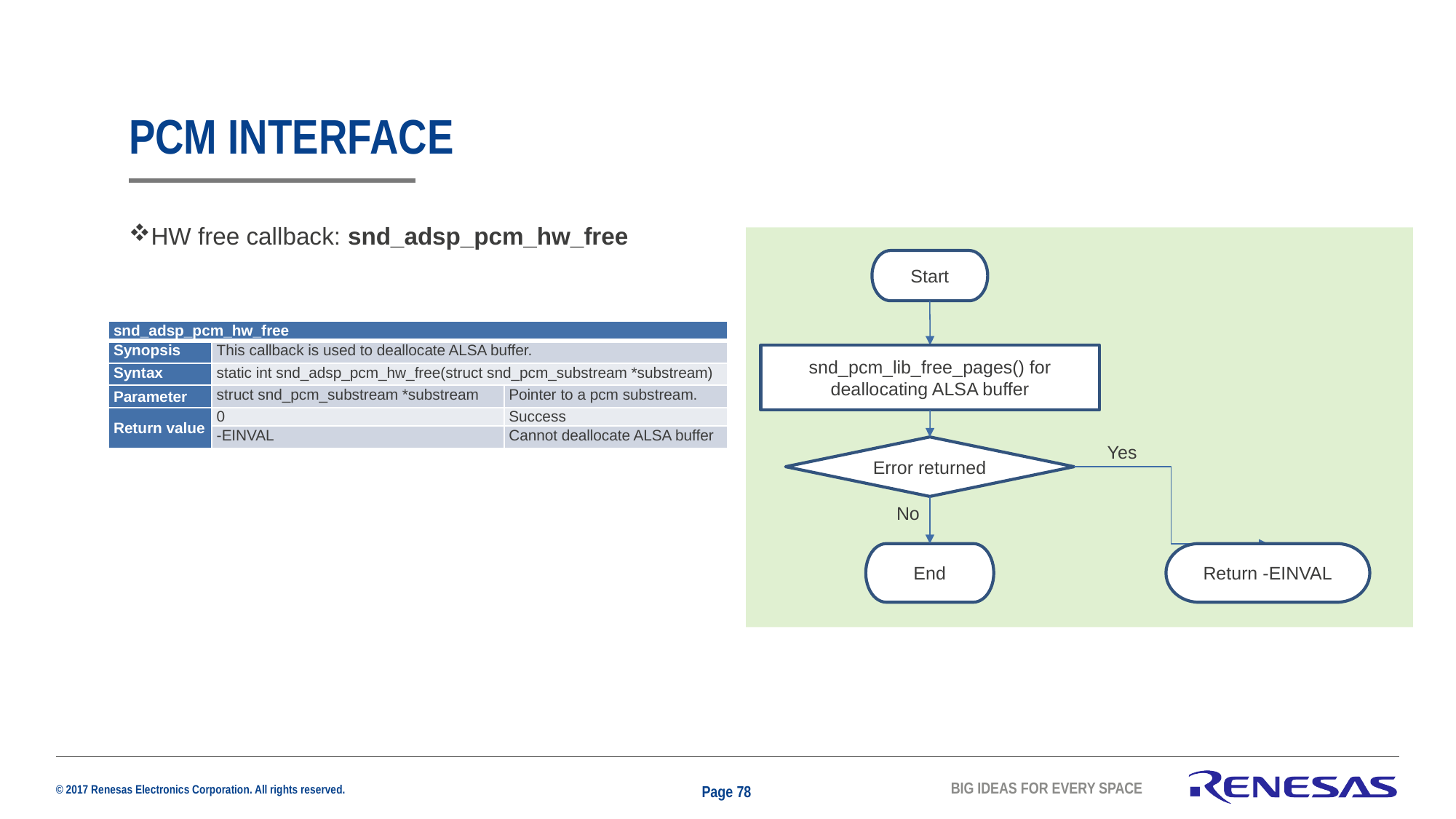

# PCM INTERFACE
HW free callback: snd_adsp_pcm_hw_free

Start
snd_pcm_lib_free_pages() for deallocating ALSA buffer
Yes
Error returned
No
End
Return -EINVAL
| snd\_adsp\_pcm\_hw\_free |  |  |
| --- | --- | --- |
| Synopsis | This callback is used to deallocate ALSA buffer. |  |
| Syntax | static int snd\_adsp\_pcm\_hw\_free(struct snd\_pcm\_substream \*substream) |  |
| Parameter | struct snd\_pcm\_substream \*substream | Pointer to a pcm substream. |
| Return value | 0 | Success |
|  | -EINVAL | Cannot deallocate ALSA buffer |
Page 78